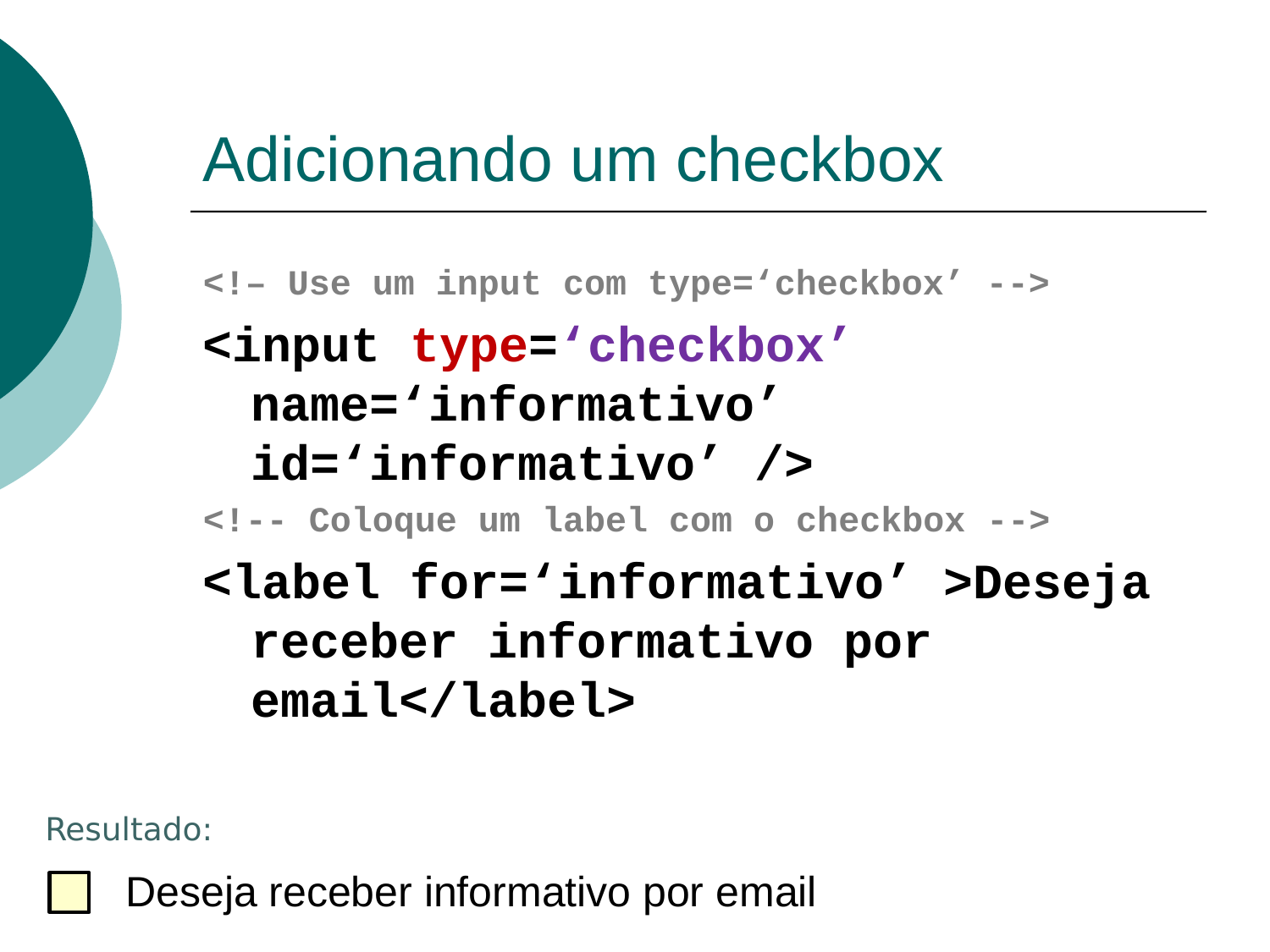

# Adicionando um checkbox
<!– Use um input com type=‘checkbox’ -->
<input type=‘checkbox’ name=‘informativo’ id=‘informativo’ />
<!-- Coloque um label com o checkbox -->
<label for=‘informativo’ >Deseja receber informativo por email</label>
Resultado:
Deseja receber informativo por email